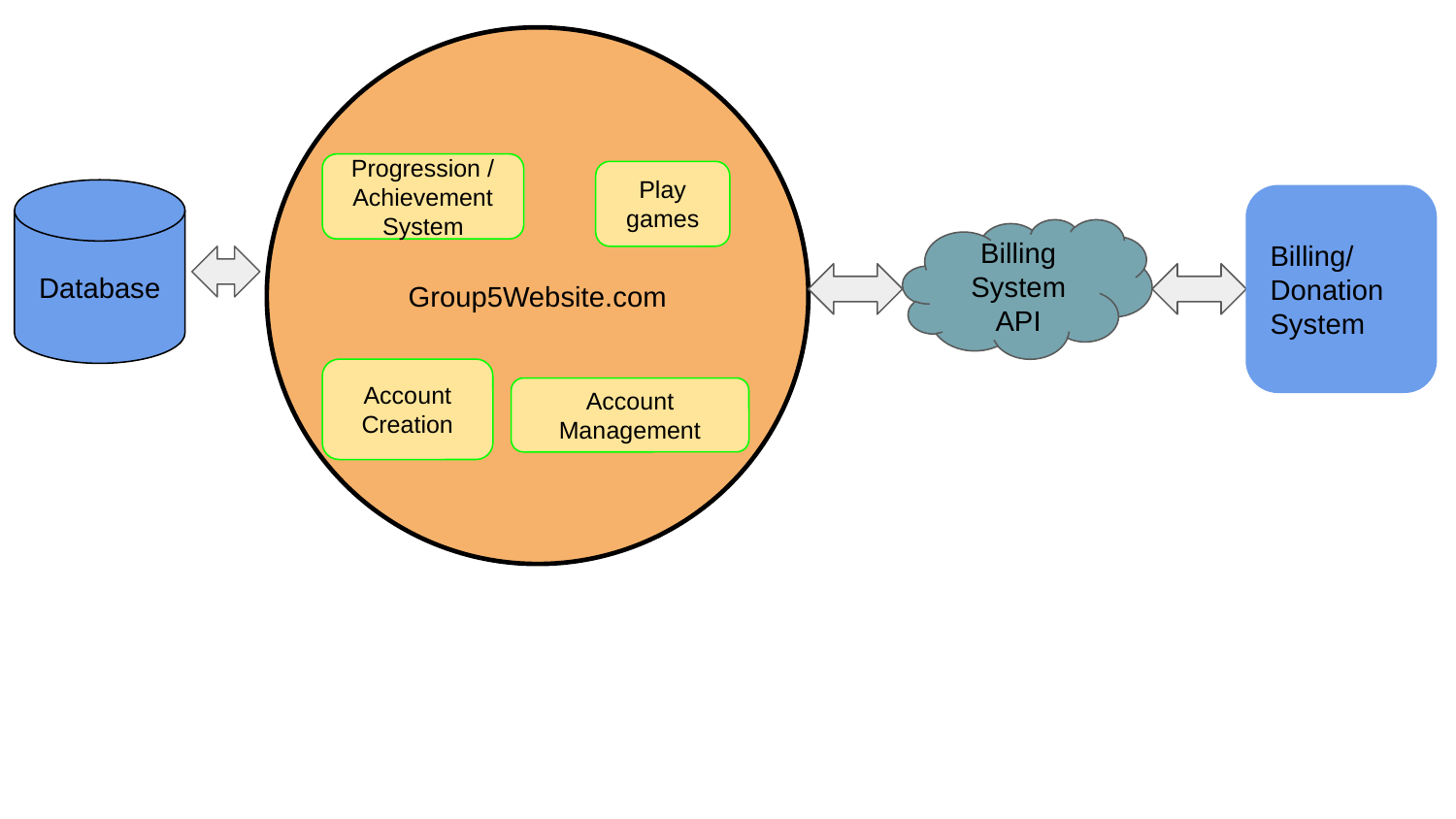

Group5Website.com
Progression / Achievement System
Play games
Database
Billing/
Donation
System
Billing System API

Account Creation
Account Management